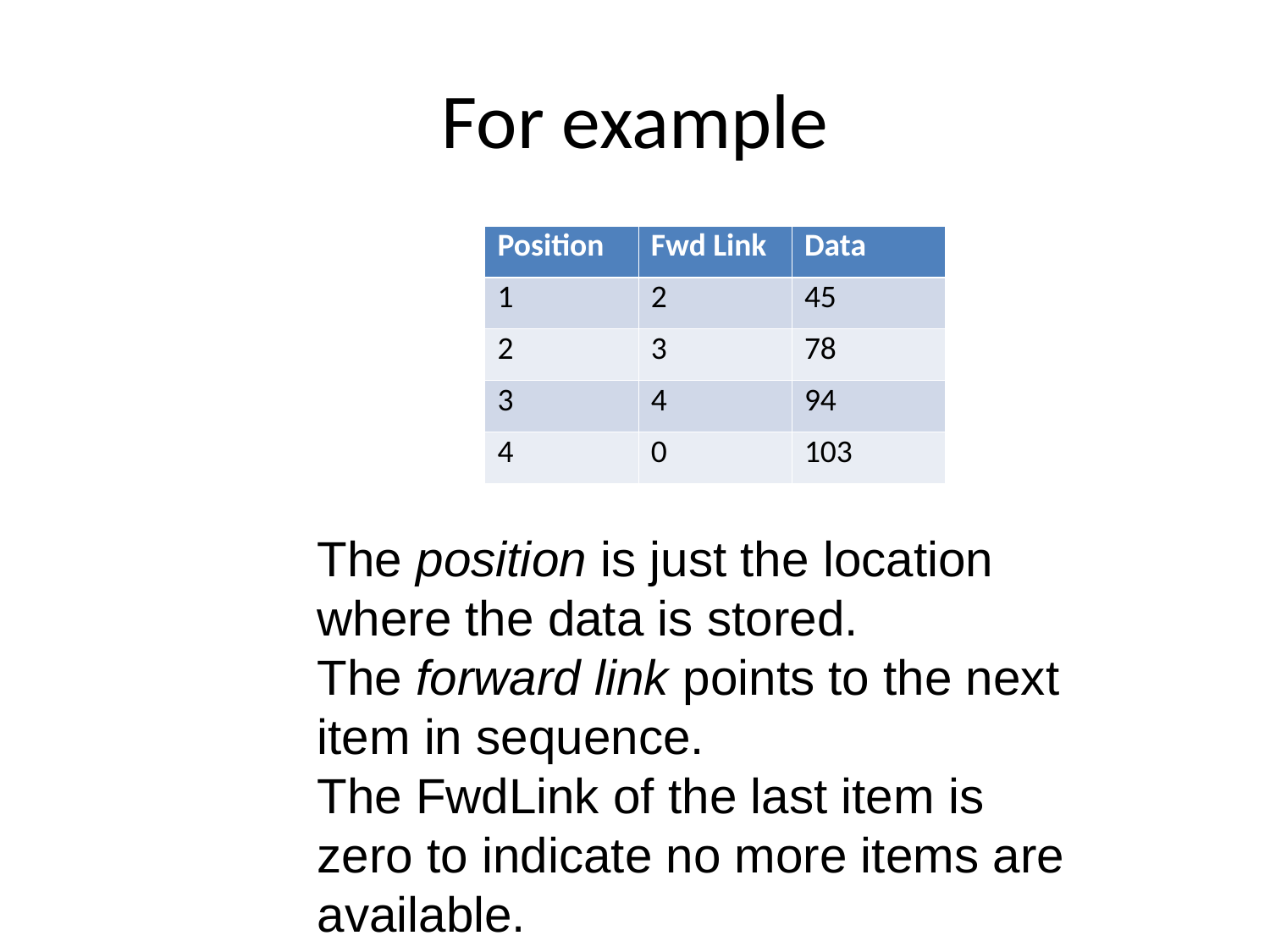

# For example
| Position | Fwd Link | Data |
| --- | --- | --- |
| 1 | 2 | 45 |
| 2 | 3 | 78 |
| 3 | 4 | 94 |
| 4 | 0 | 103 |
The position is just the location where the data is stored.
The forward link points to the next item in sequence.
The FwdLink of the last item is zero to indicate no more items are available.